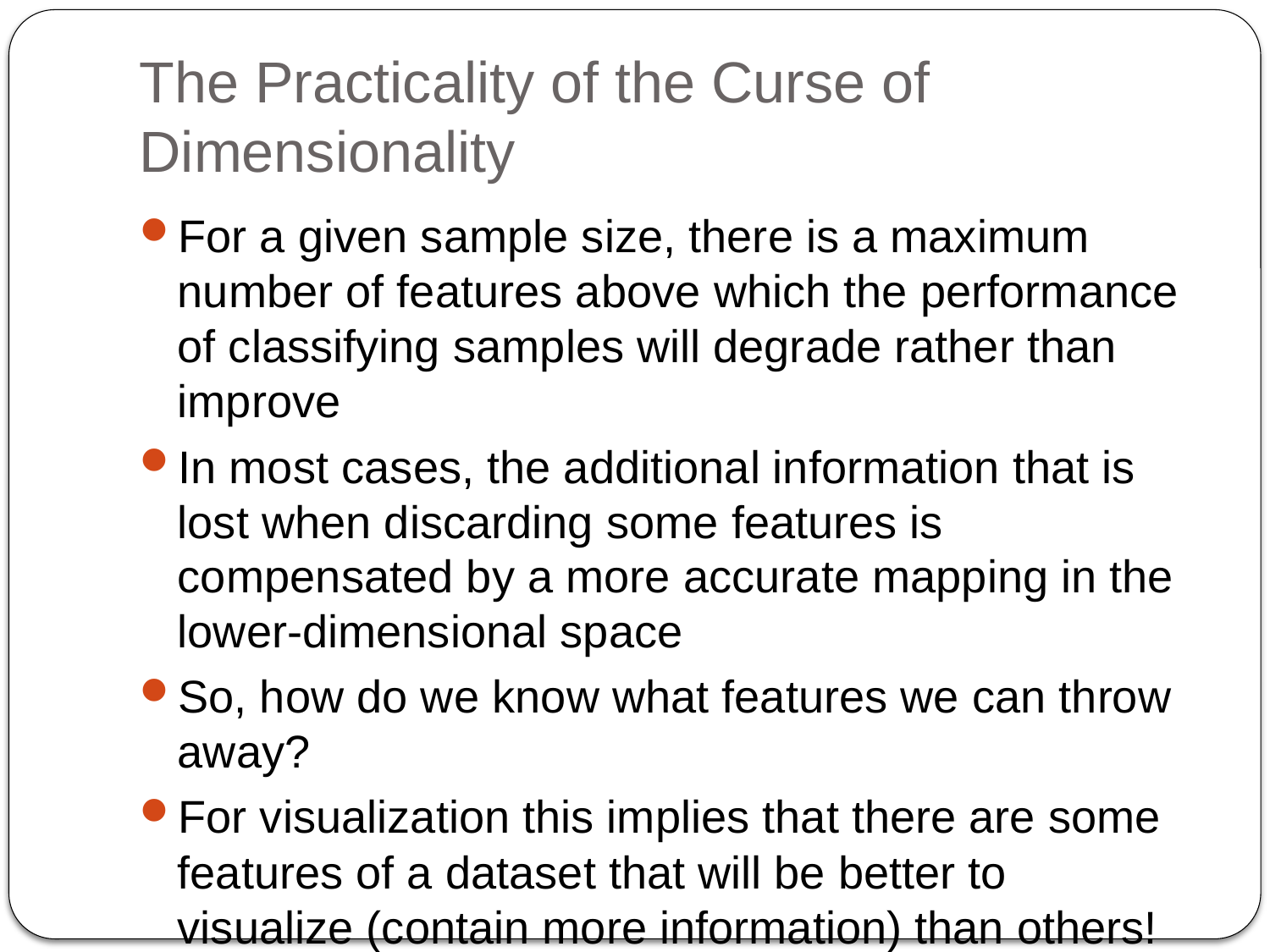

# The Practicality of the Curse of Dimensionality
For a given sample size, there is a maximum number of features above which the performance of classifying samples will degrade rather than improve
In most cases, the additional information that is lost when discarding some features is compensated by a more accurate mapping in the lower-dimensional space
So, how do we know what features we can throw away?
For visualization this implies that there are some features of a dataset that will be better to visualize (contain more information) than others!